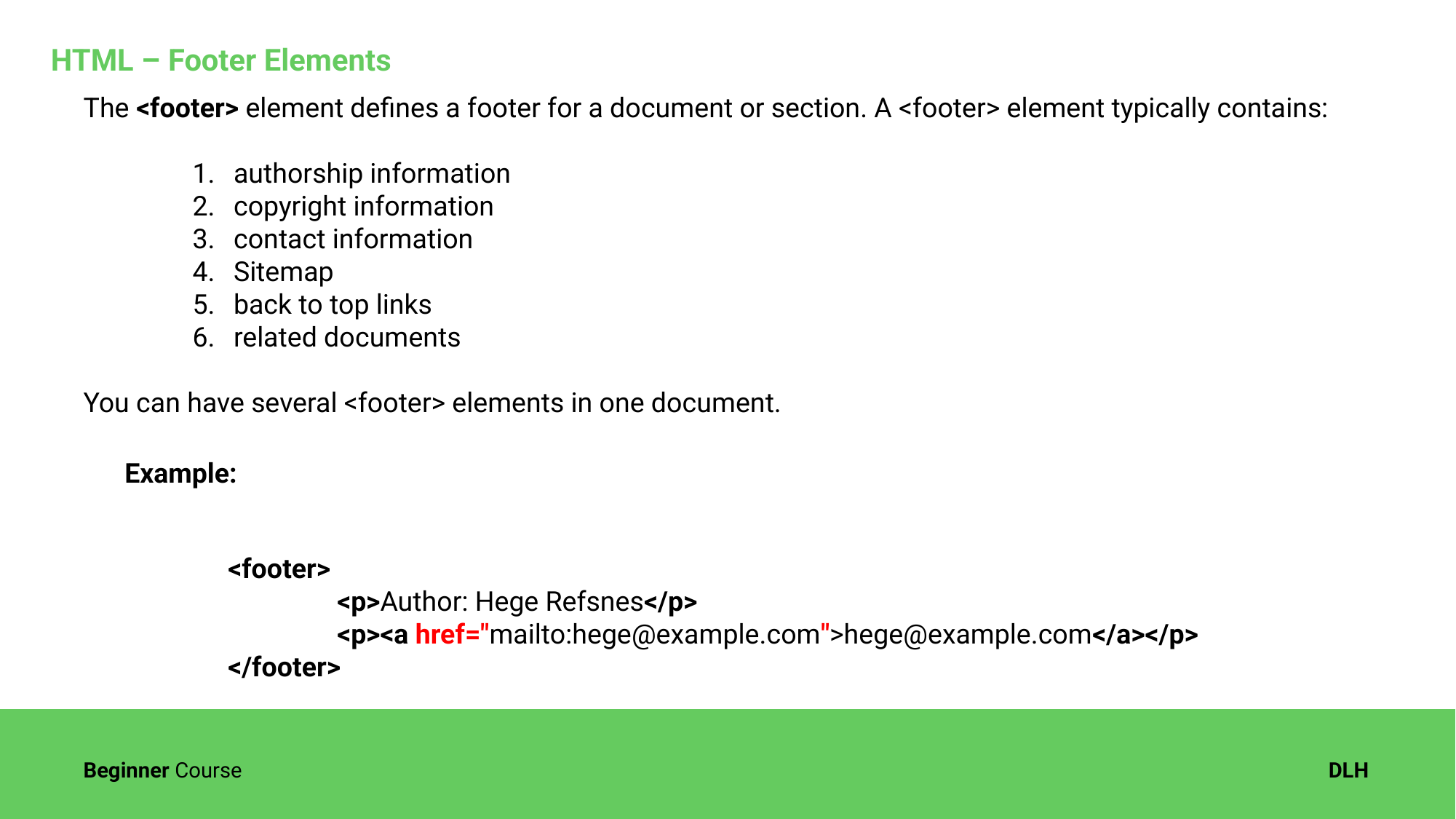

HTML – Footer Elements
The <footer> element defines a footer for a document or section. A <footer> element typically contains:

authorship information
copyright information
contact information
Sitemap
back to top links
related documents

You can have several <footer> elements in one document.
Example:
<footer>
  	<p>Author: Hege Refsnes</p>
  	<p><a href="mailto:hege@example.com">hege@example.com</a></p>
</footer>

Beginner Course
DLH